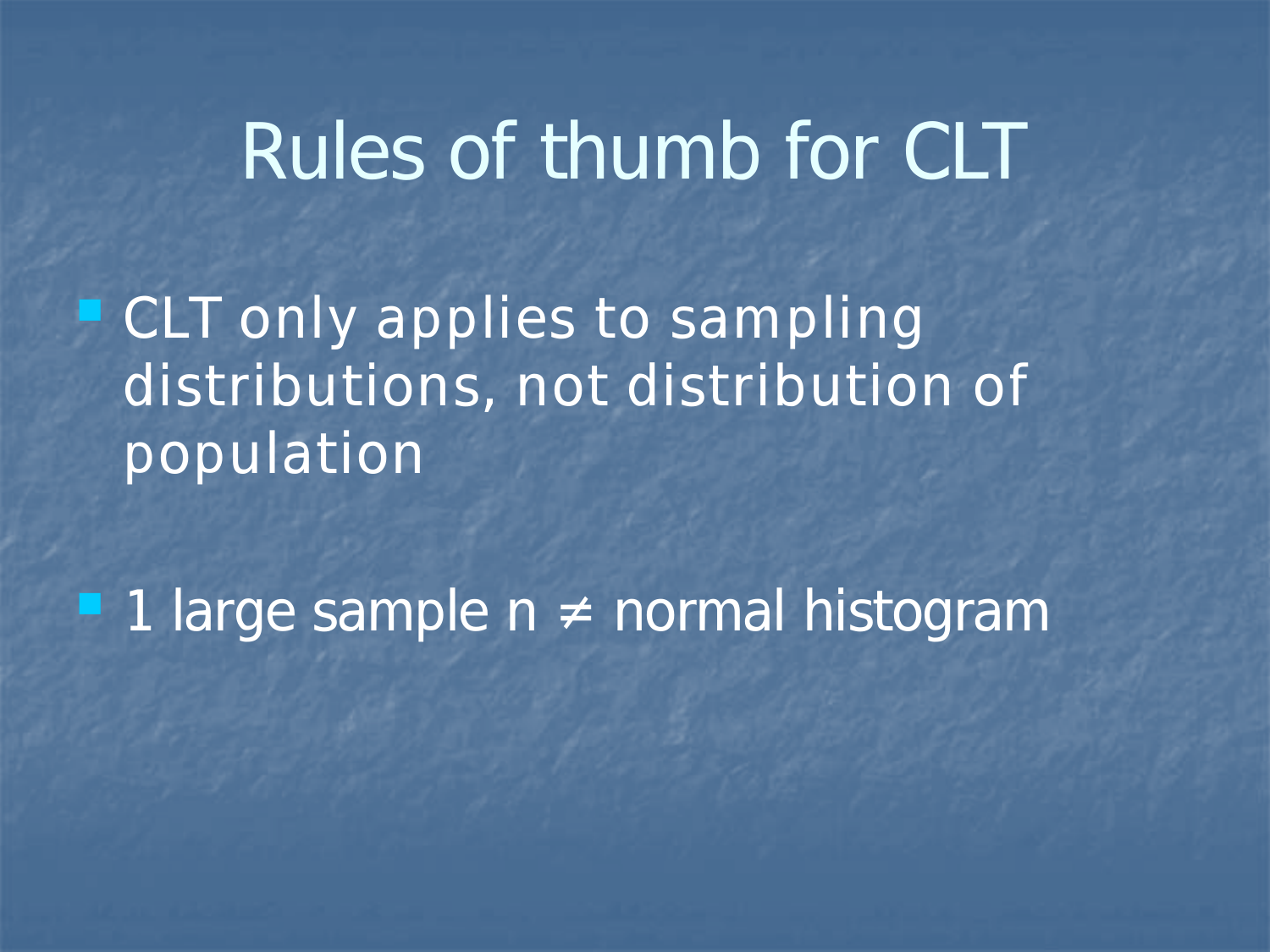

# Rules of thumb for CLT
CLT only applies to sampling distributions, not distribution of population

1 large sample n ≠ normal histogram